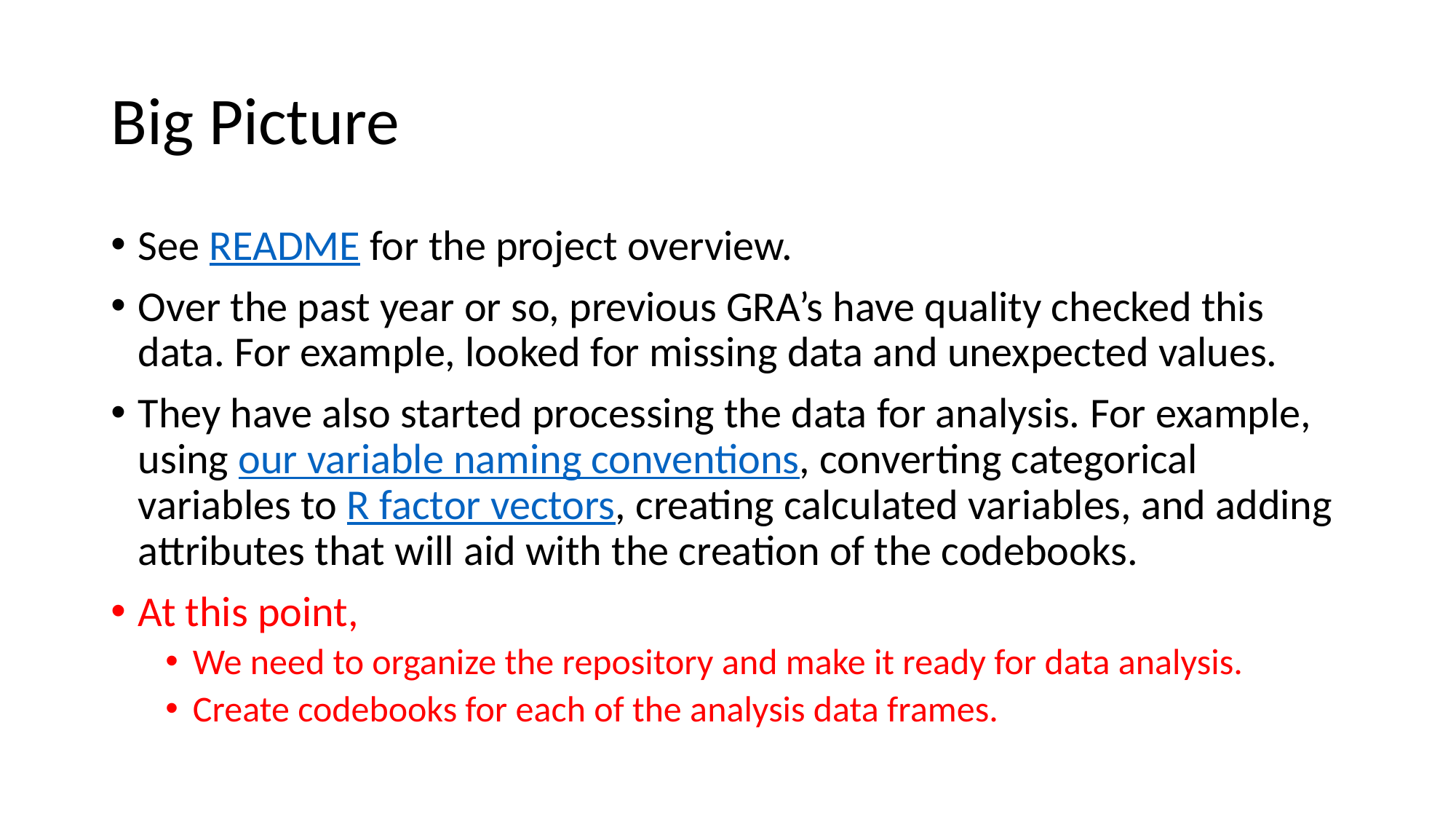

# Big Picture
See README for the project overview.
Over the past year or so, previous GRA’s have quality checked this data. For example, looked for missing data and unexpected values.
They have also started processing the data for analysis. For example, using our variable naming conventions, converting categorical variables to R factor vectors, creating calculated variables, and adding attributes that will aid with the creation of the codebooks.
At this point,
We need to organize the repository and make it ready for data analysis.
Create codebooks for each of the analysis data frames.